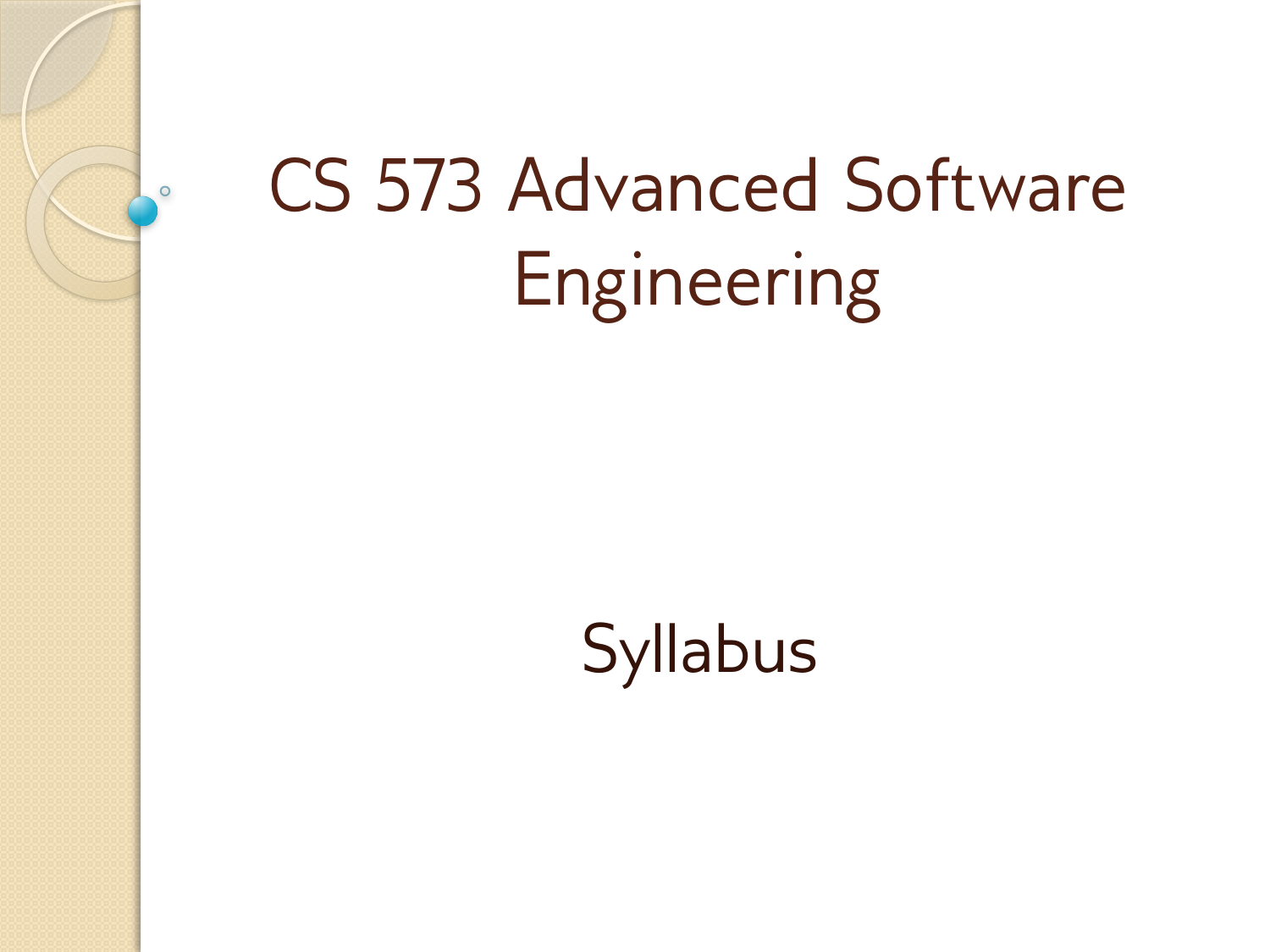

# CS 573 Advanced Software Engineering
Syllabus